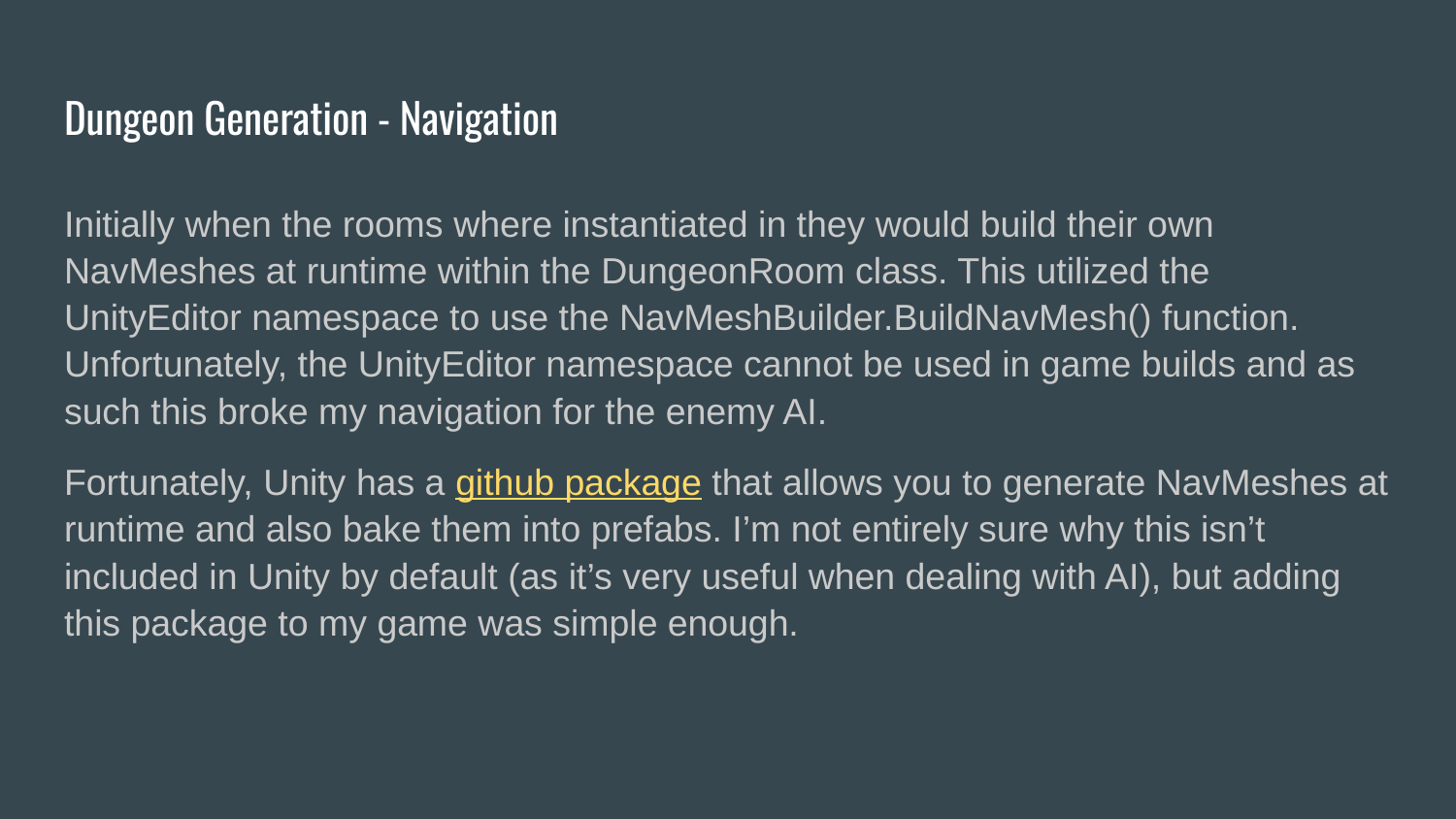

# Dungeon Generation - Navigation
Initially when the rooms where instantiated in they would build their own NavMeshes at runtime within the DungeonRoom class. This utilized the UnityEditor namespace to use the NavMeshBuilder.BuildNavMesh() function. Unfortunately, the UnityEditor namespace cannot be used in game builds and as such this broke my navigation for the enemy AI.
Fortunately, Unity has a github package that allows you to generate NavMeshes at runtime and also bake them into prefabs. I’m not entirely sure why this isn’t included in Unity by default (as it’s very useful when dealing with AI), but adding this package to my game was simple enough.